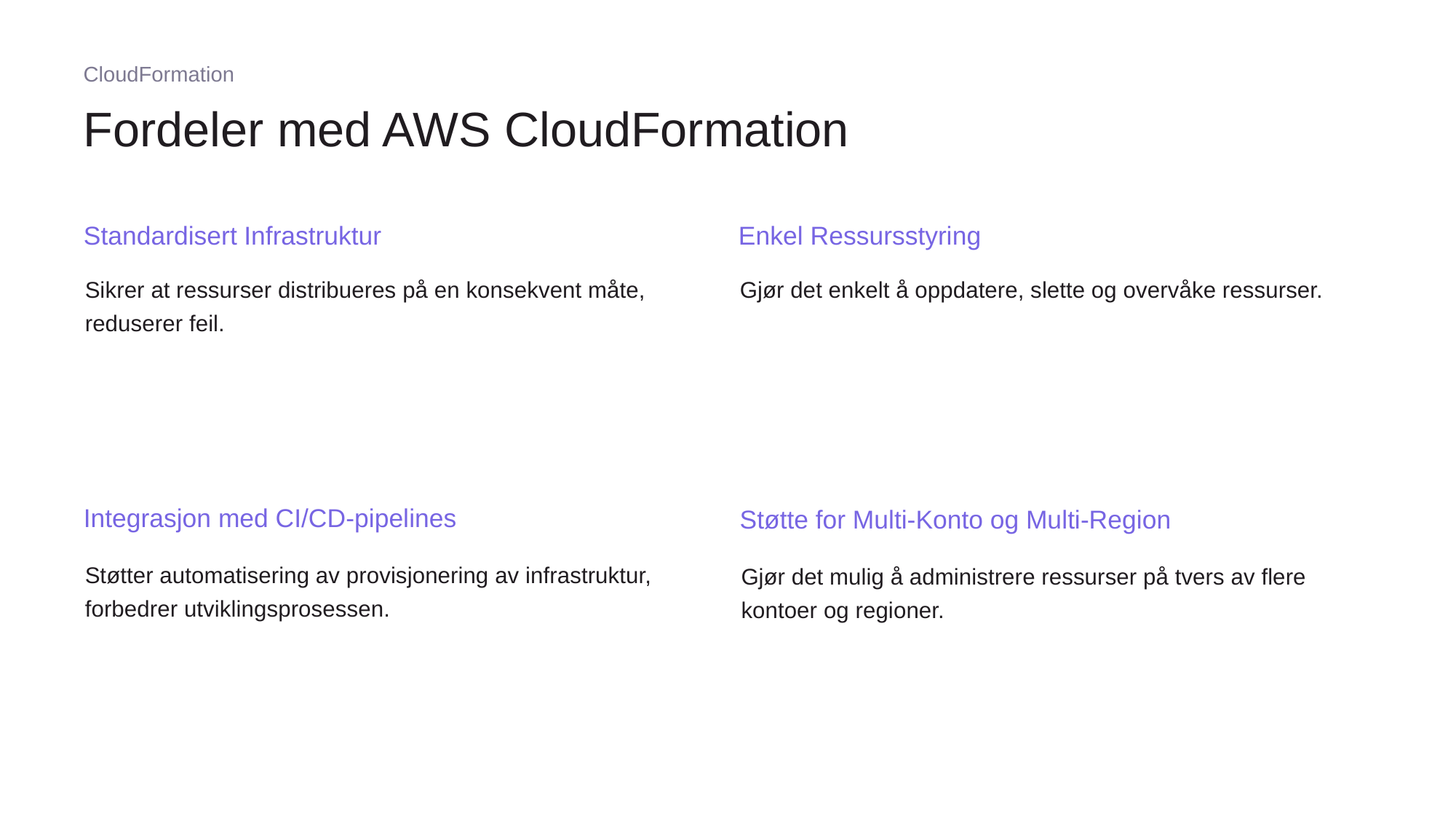

CloudFormation
# Fordeler med AWS CloudFormation
Standardisert Infrastruktur
Enkel Ressursstyring
Sikrer at ressurser distribueres på en konsekvent måte, reduserer feil.
Gjør det enkelt å oppdatere, slette og overvåke ressurser.
Integrasjon med CI/CD-pipelines
Støtte for Multi-Konto og Multi-Region
Støtter automatisering av provisjonering av infrastruktur, forbedrer utviklingsprosessen.
Gjør det mulig å administrere ressurser på tvers av flere kontoer og regioner.